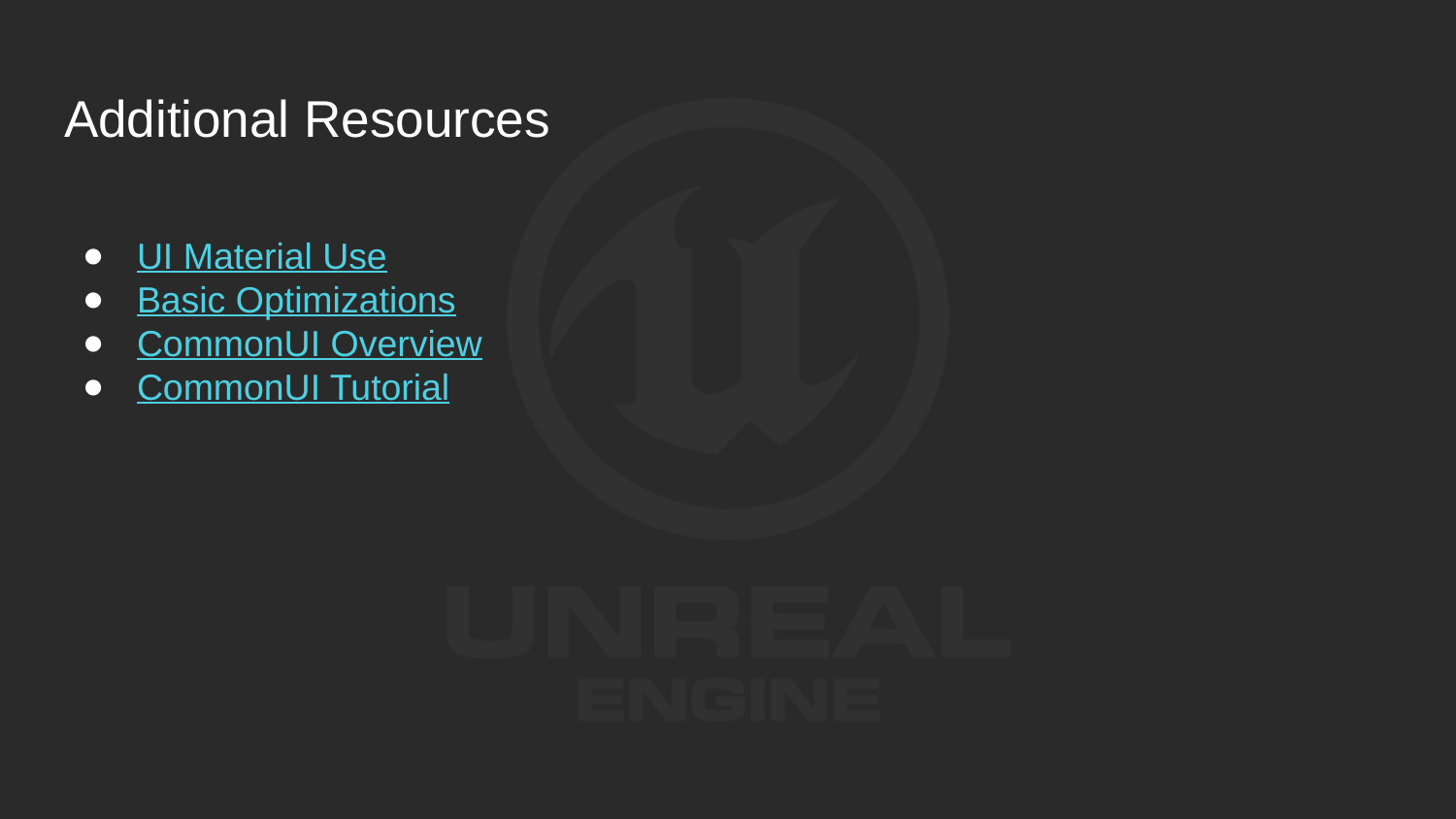

# Additional Resources
UI Material Use
Basic Optimizations
CommonUI Overview
CommonUI Tutorial